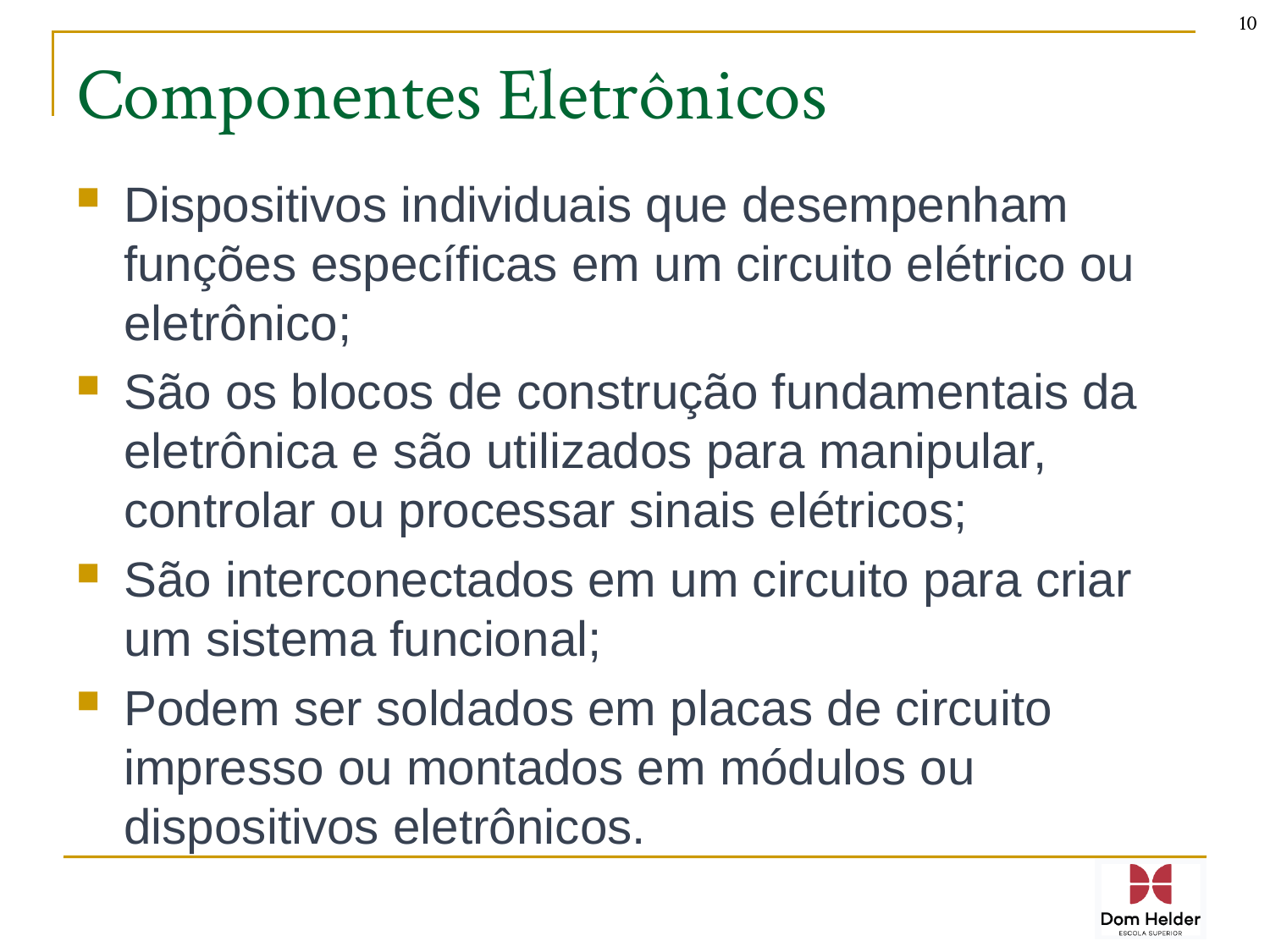

10
# Componentes Eletrônicos
Dispositivos individuais que desempenham funções específicas em um circuito elétrico ou eletrônico;
São os blocos de construção fundamentais da eletrônica e são utilizados para manipular, controlar ou processar sinais elétricos;
São interconectados em um circuito para criar um sistema funcional;
Podem ser soldados em placas de circuito impresso ou montados em módulos ou dispositivos eletrônicos.